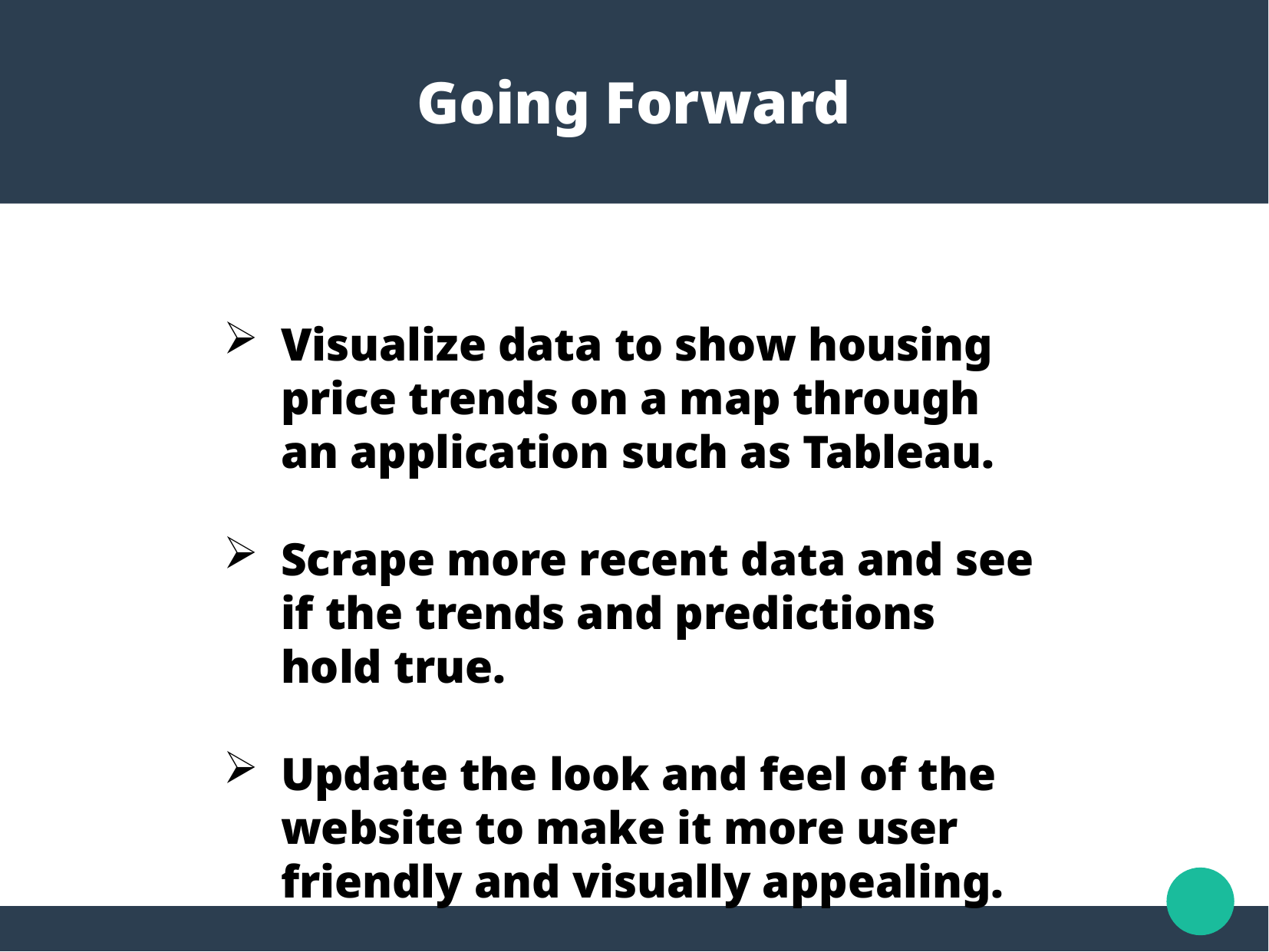

Going Forward

Visualize data to show housing price trends on a map through an application such as Tableau.

​Scrape more recent data and see if the trends and predictions hold true.

Update the look and feel of the website to make it more user friendly and visually appealing.